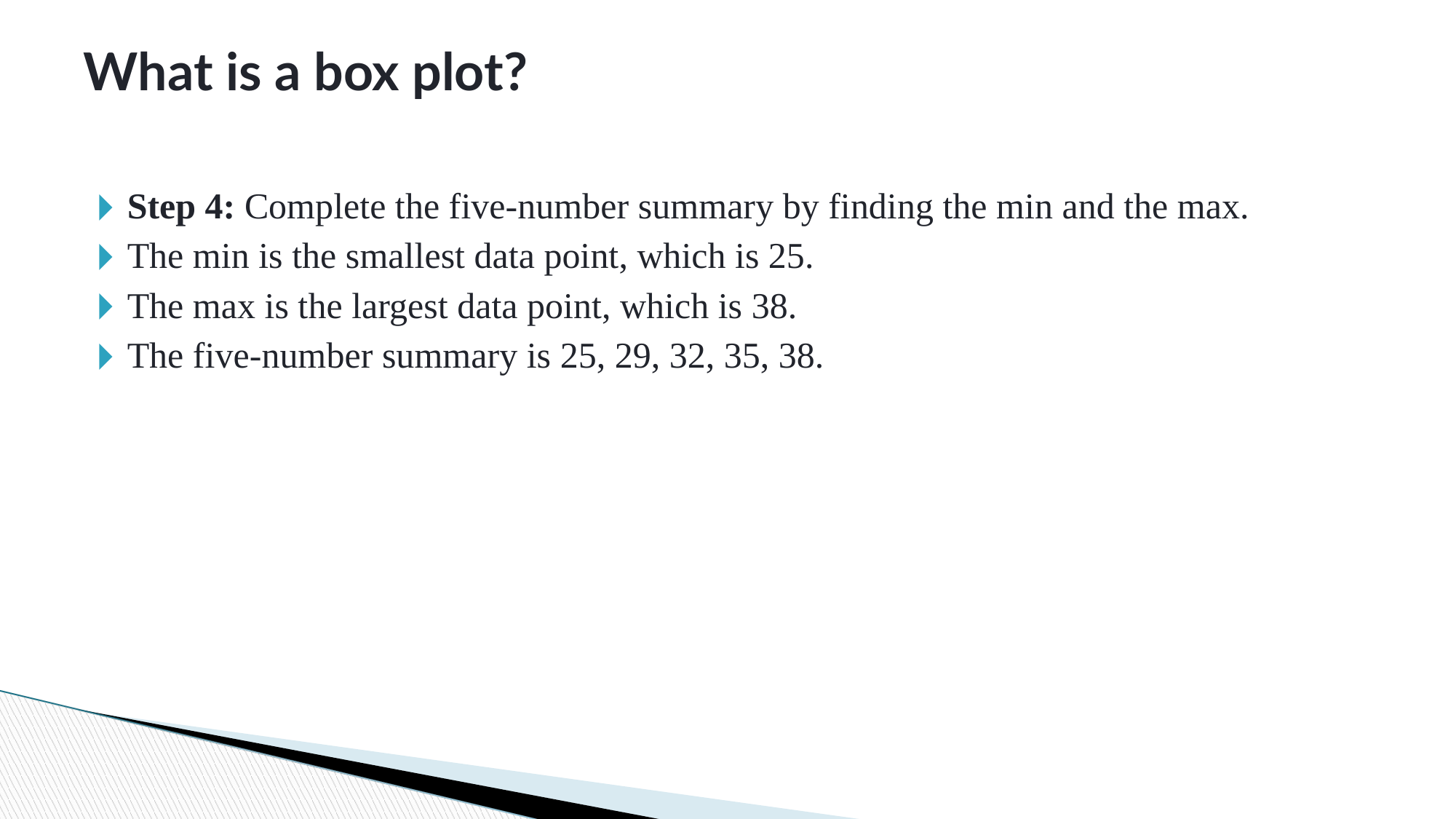

What is a box plot?
Step 4: Complete the five-number summary by finding the min and the max.
The min is the smallest data point, which is 25.
The max is the largest data point, which is 38.
The five-number summary is 25, 29, 32, 35, 38.